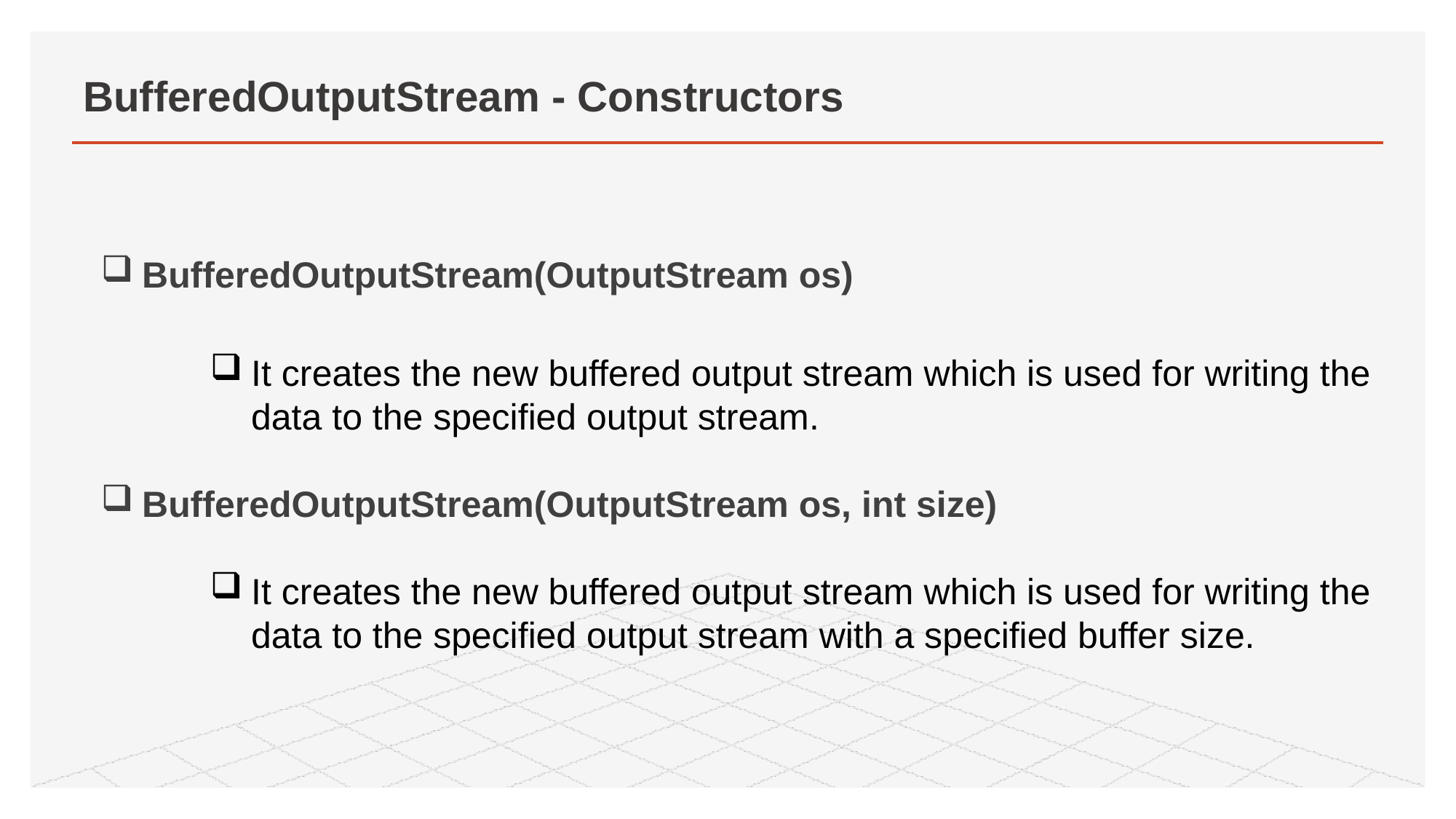

# BufferedOutputStream - Constructors
BufferedOutputStream(OutputStream os)

It creates the new buffered output stream which is used for writing the data to the specified output stream.

BufferedOutputStream(OutputStream os, int size)

It creates the new buffered output stream which is used for writing the data to the specified output stream with a specified buffer size.